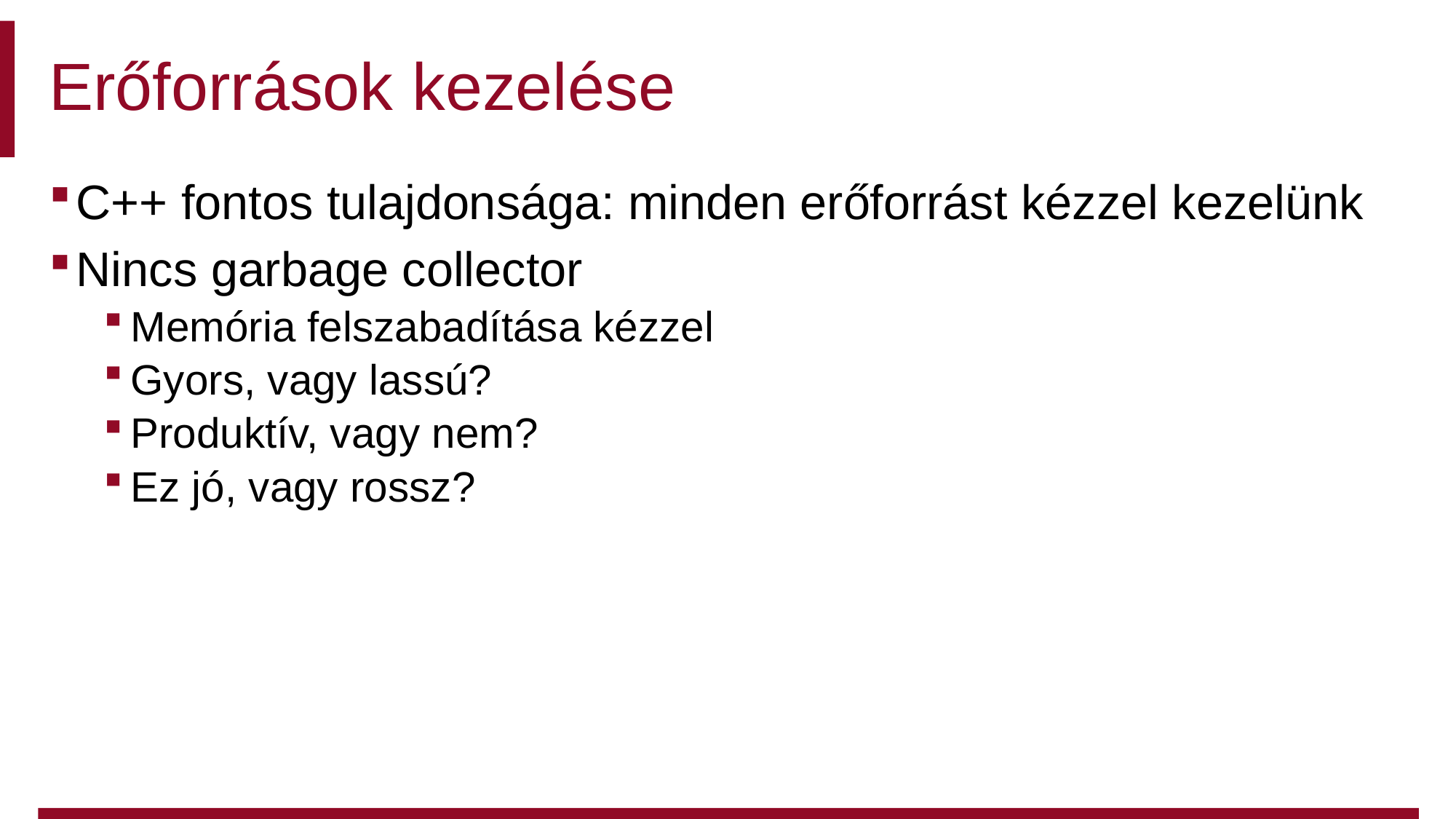

# Erőforrások kezelése
C++ fontos tulajdonsága: minden erőforrást kézzel kezelünk
Nincs garbage collector
Memória felszabadítása kézzel
Gyors, vagy lassú?
Produktív, vagy nem?
Ez jó, vagy rossz?